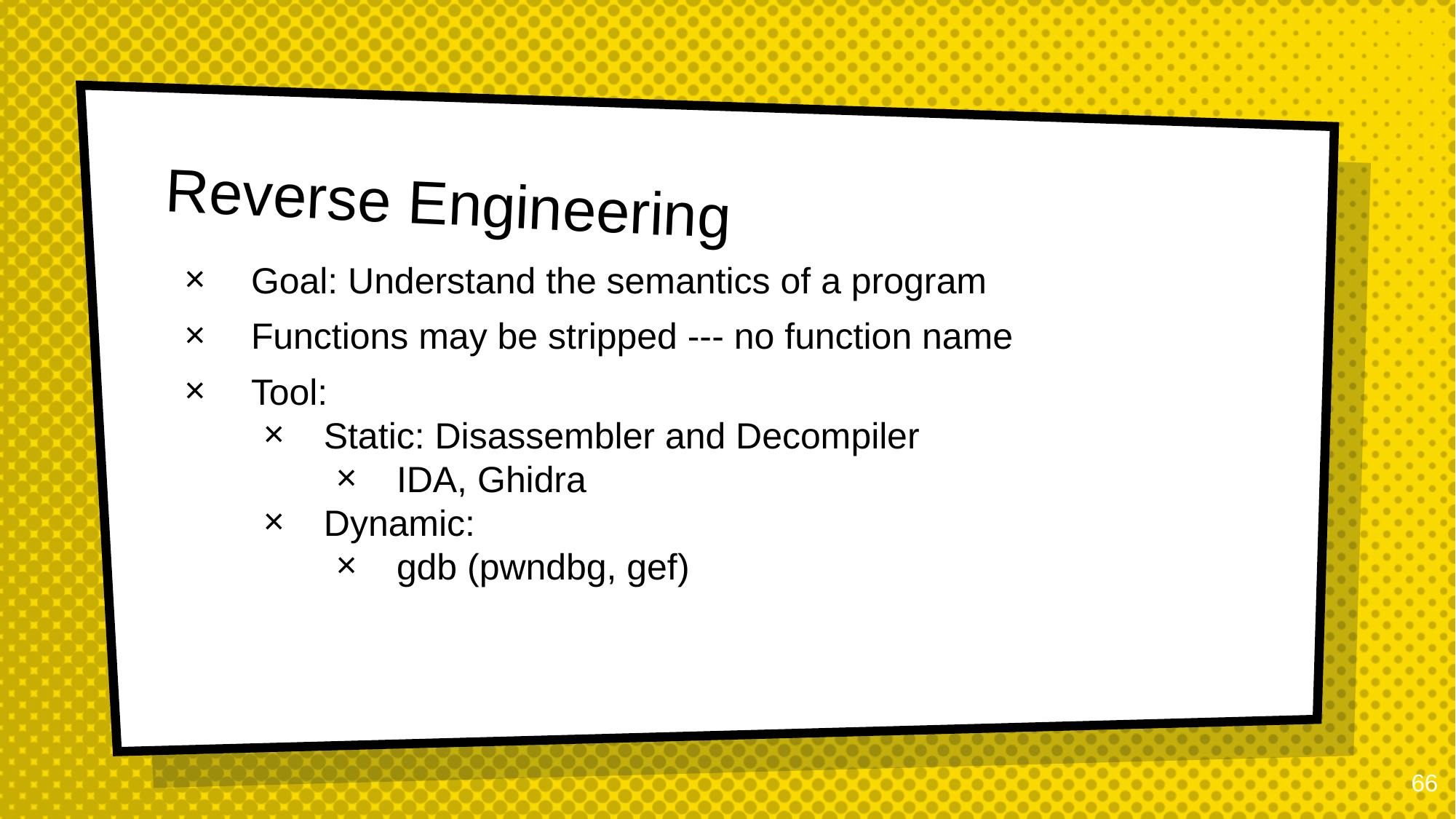

# Reverse Engineering
Goal: Understand the semantics of a program
Functions may be stripped --- no function name
Tool:
Static: Disassembler and Decompiler
IDA, Ghidra
Dynamic:
gdb (pwndbg, gef)
66